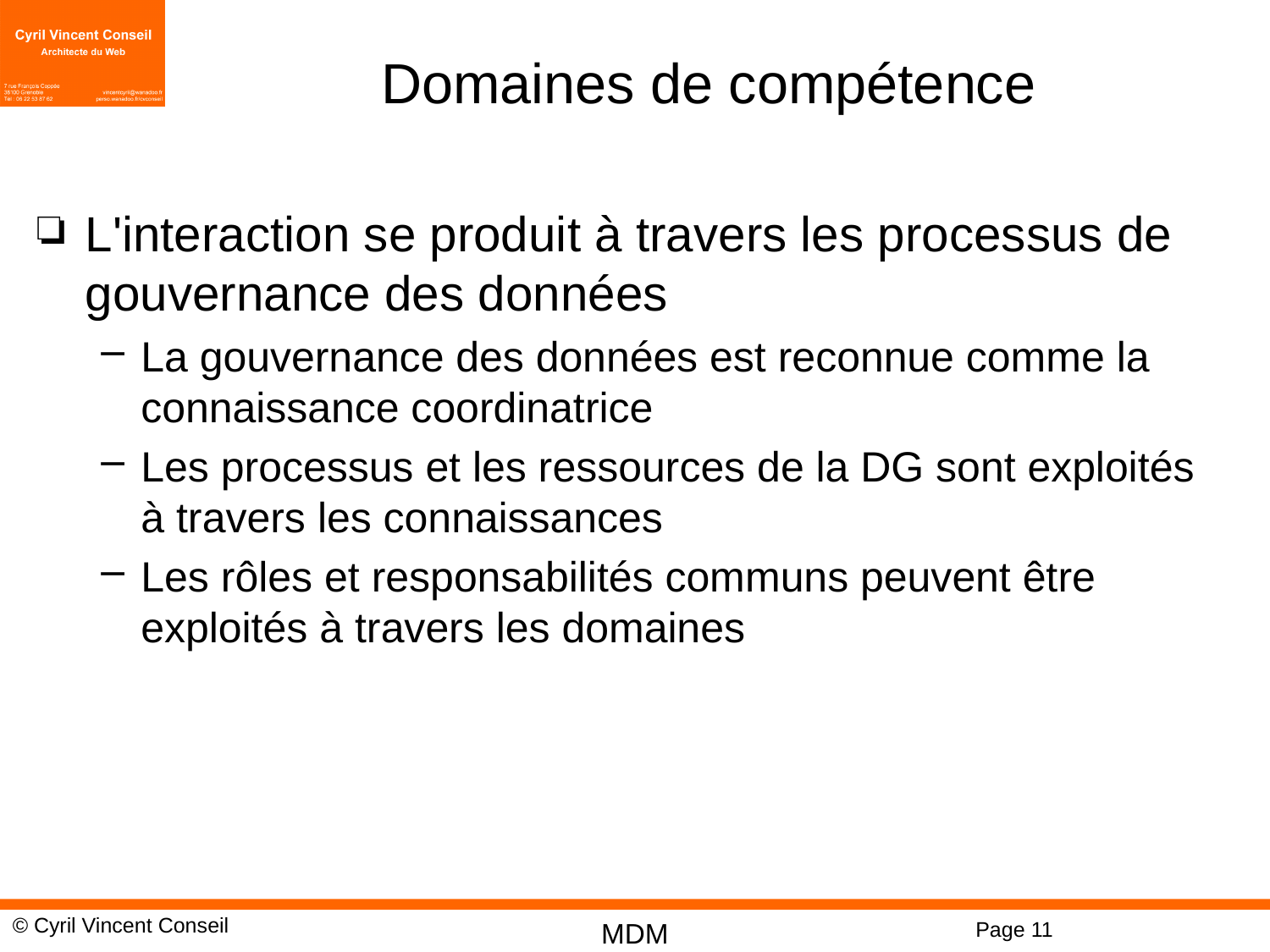

# Domaines de compétence
L'interaction se produit à travers les processus de gouvernance des données
La gouvernance des données est reconnue comme la connaissance coordinatrice
Les processus et les ressources de la DG sont exploités à travers les connaissances
Les rôles et responsabilités communs peuvent être exploités à travers les domaines